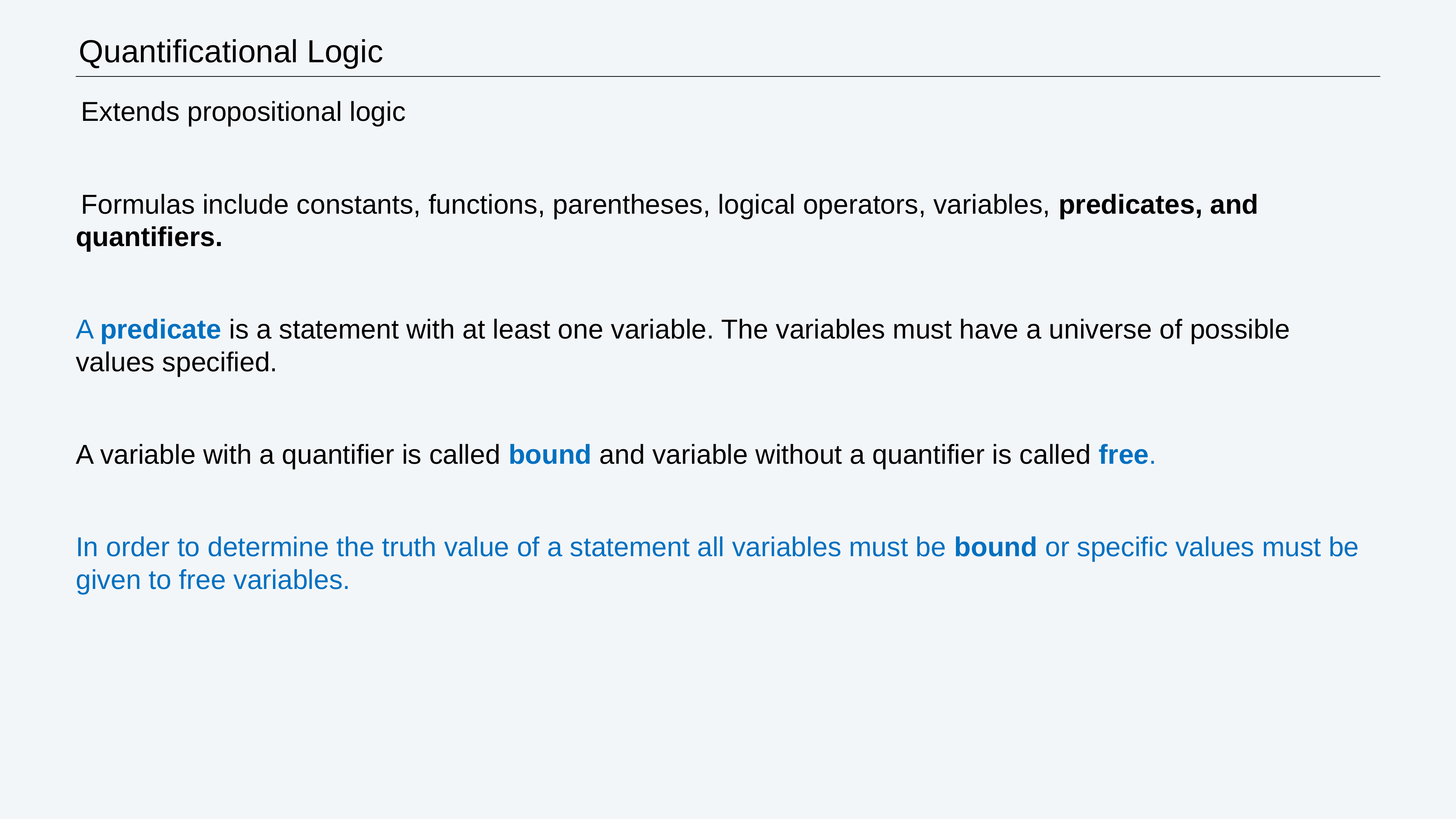

# Quantificational Logic
Extends propositional logic

Formulas include constants, functions, parentheses, logical operators, variables, predicates, and quantifiers.

A predicate is a statement with at least one variable. The variables must have a universe of possible values specified.

A variable with a quantifier is called bound and variable without a quantifier is called free.

In order to determine the truth value of a statement all variables must be bound or specific values must be given to free variables.